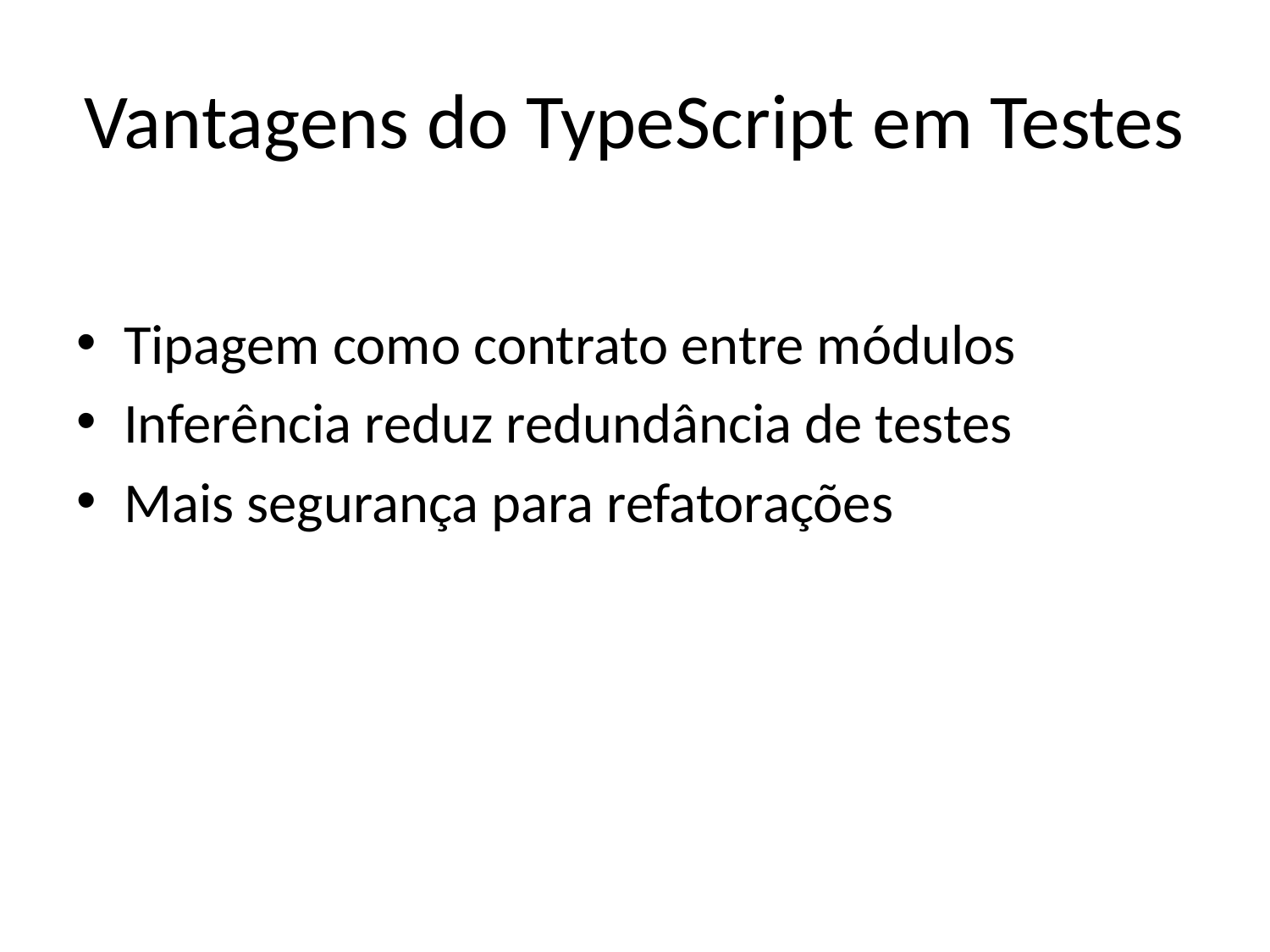

# Vantagens do TypeScript em Testes

Tipagem como contrato entre módulos
Inferência reduz redundância de testes
Mais segurança para refatorações